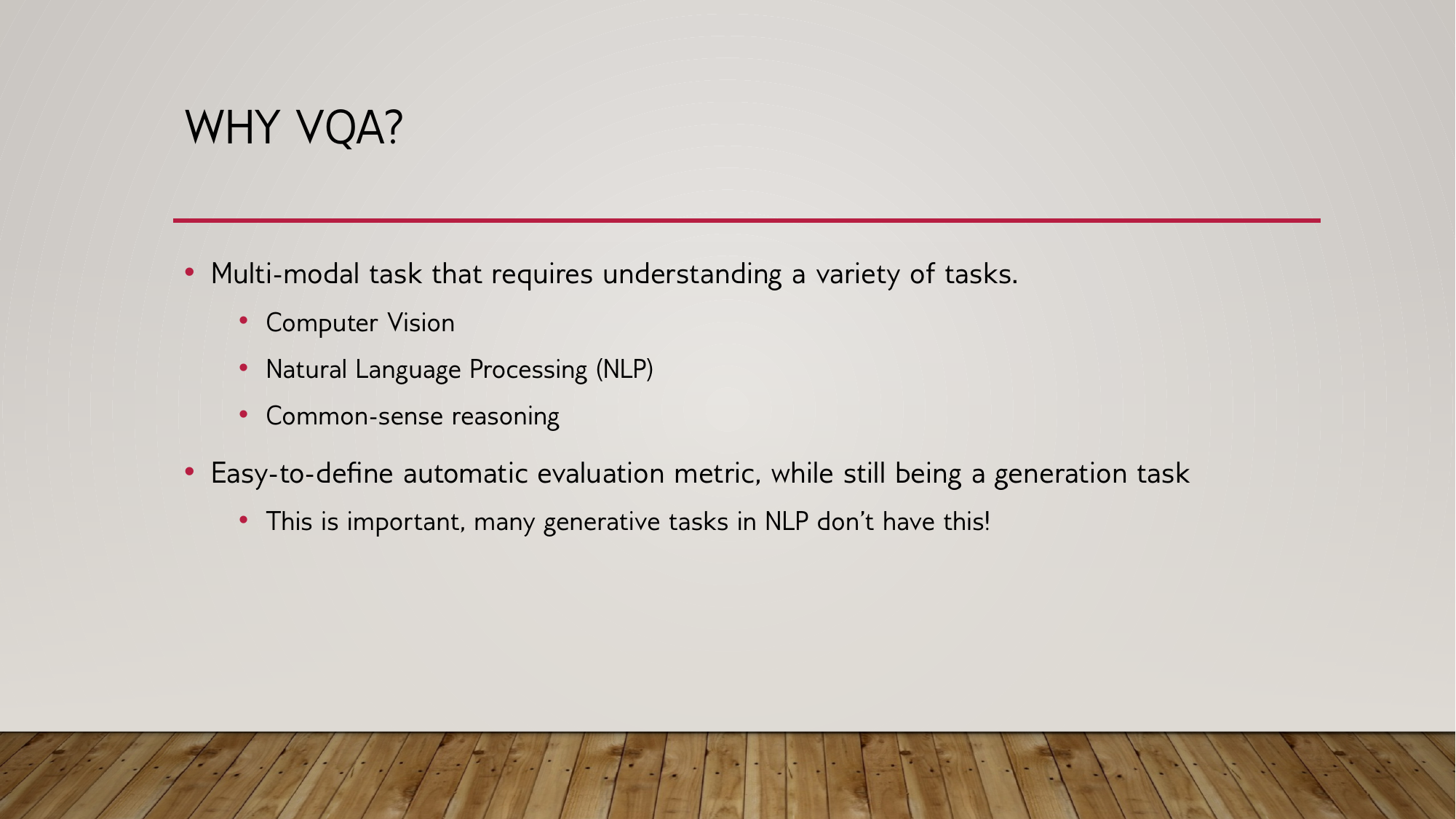

# Why VQA?
Multi-modal task that requires understanding a variety of tasks.
Computer Vision
Natural Language Processing (NLP)
Common-sense reasoning
Easy-to-define automatic evaluation metric, while still being a generation task
This is important, many generative tasks in NLP don’t have this!